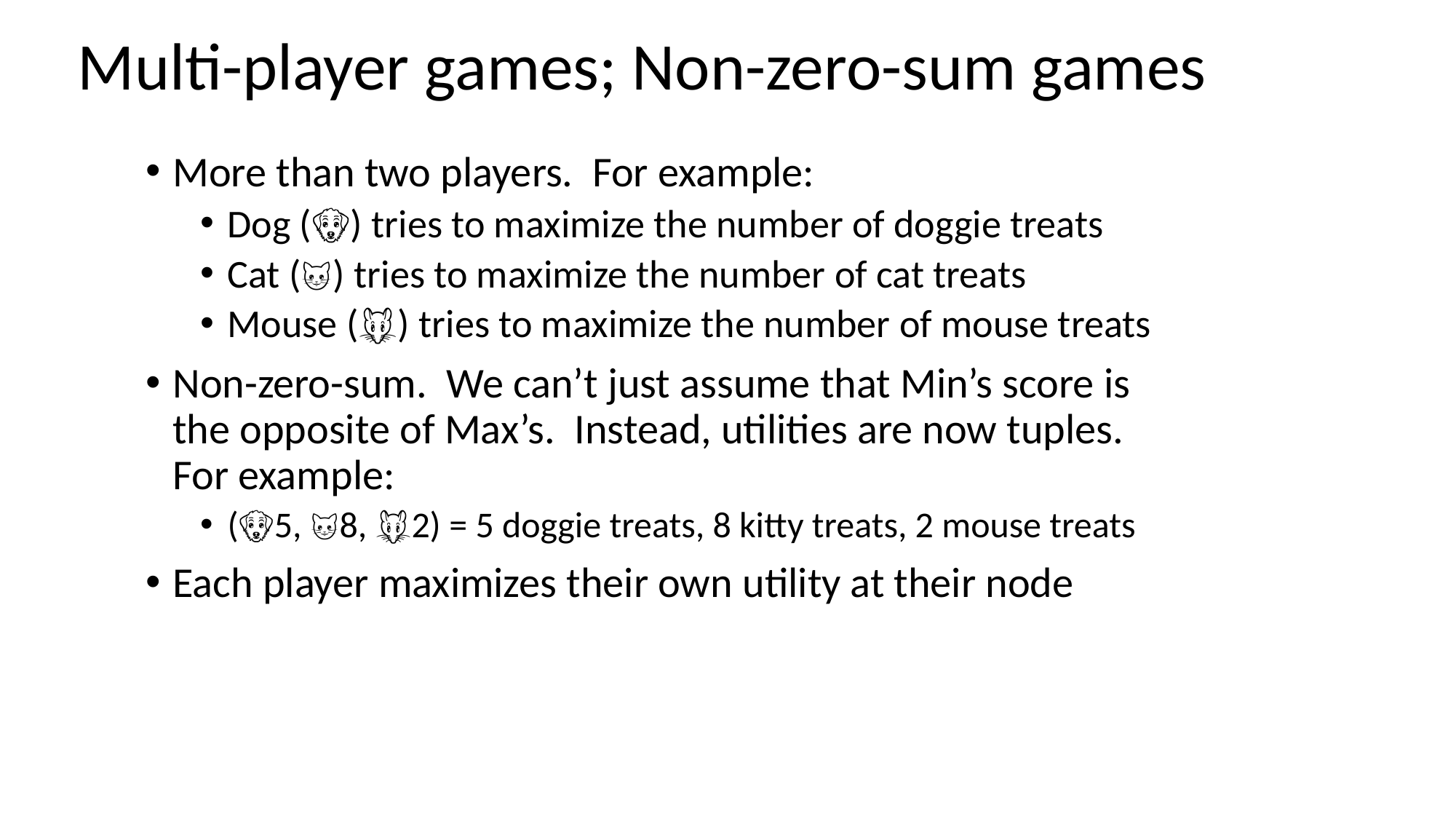

# Multi-player games; Non-zero-sum games
More than two players.  For example:
Dog (🐶) tries to maximize the number of doggie treats
Cat (🐱) tries to maximize the number of cat treats
Mouse (🐭) tries to maximize the number of mouse treats
Non-zero-sum.  We can’t just assume that Min’s score is the opposite of Max’s.  Instead, utilities are now tuples.  For example:
(🐶5, 🐱8, 🐭2) = 5 doggie treats, 8 kitty treats, 2 mouse treats
Each player maximizes their own utility at their node